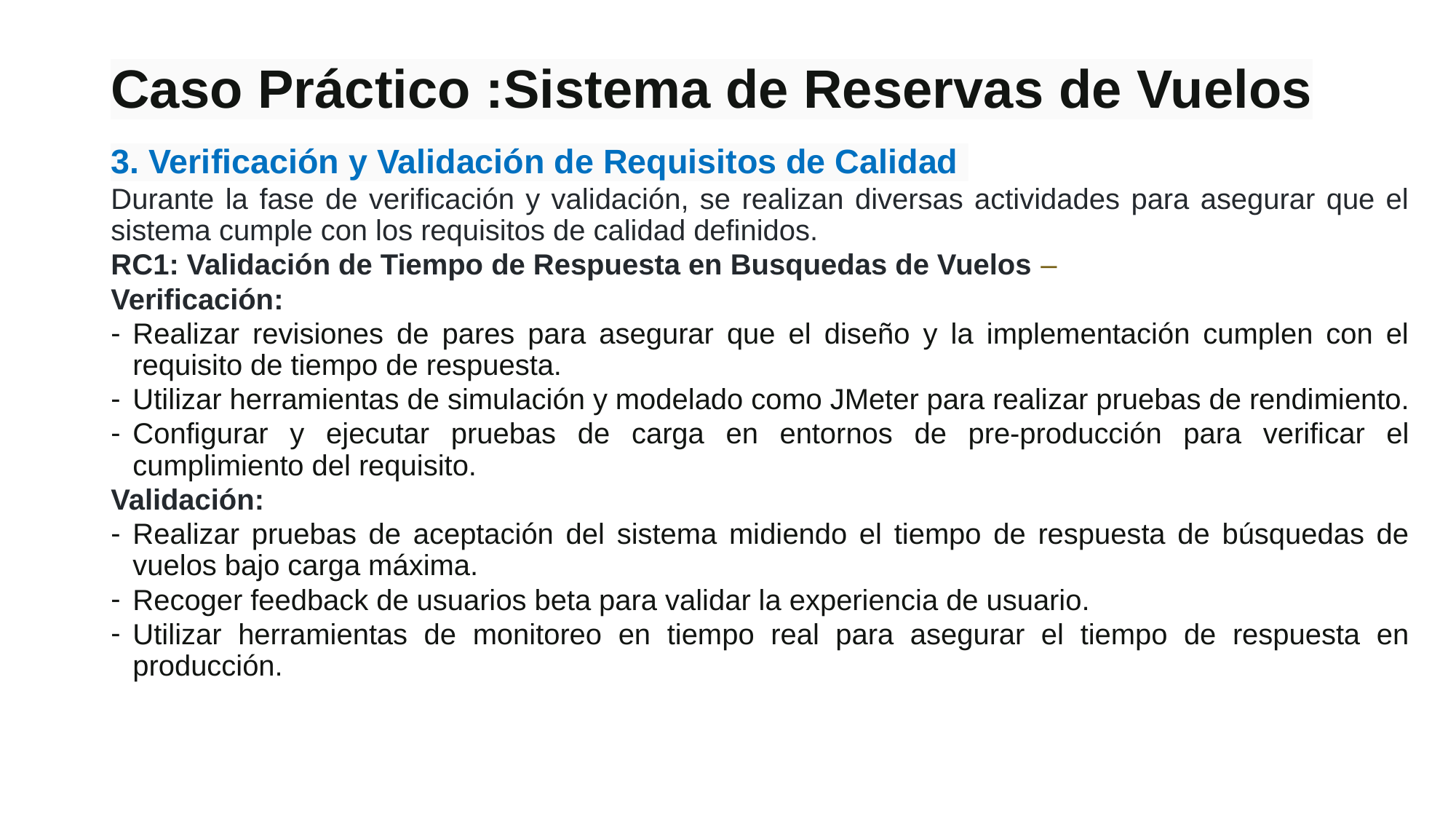

# Caso Práctico :Sistema de Reservas de Vuelos
3. Verificación y Validación de Requisitos de Calidad
Durante la fase de verificación y validación, se realizan diversas actividades para asegurar que el sistema cumple con los requisitos de calidad definidos.
RC1: Validación de Tiempo de Respuesta en Busquedas de Vuelos –
Verificación:
Realizar revisiones de pares para asegurar que el diseño y la implementación cumplen con el requisito de tiempo de respuesta.
Utilizar herramientas de simulación y modelado como JMeter para realizar pruebas de rendimiento.
Configurar y ejecutar pruebas de carga en entornos de pre-producción para verificar el cumplimiento del requisito.
Validación:
Realizar pruebas de aceptación del sistema midiendo el tiempo de respuesta de búsquedas de vuelos bajo carga máxima.
Recoger feedback de usuarios beta para validar la experiencia de usuario.
Utilizar herramientas de monitoreo en tiempo real para asegurar el tiempo de respuesta en producción.